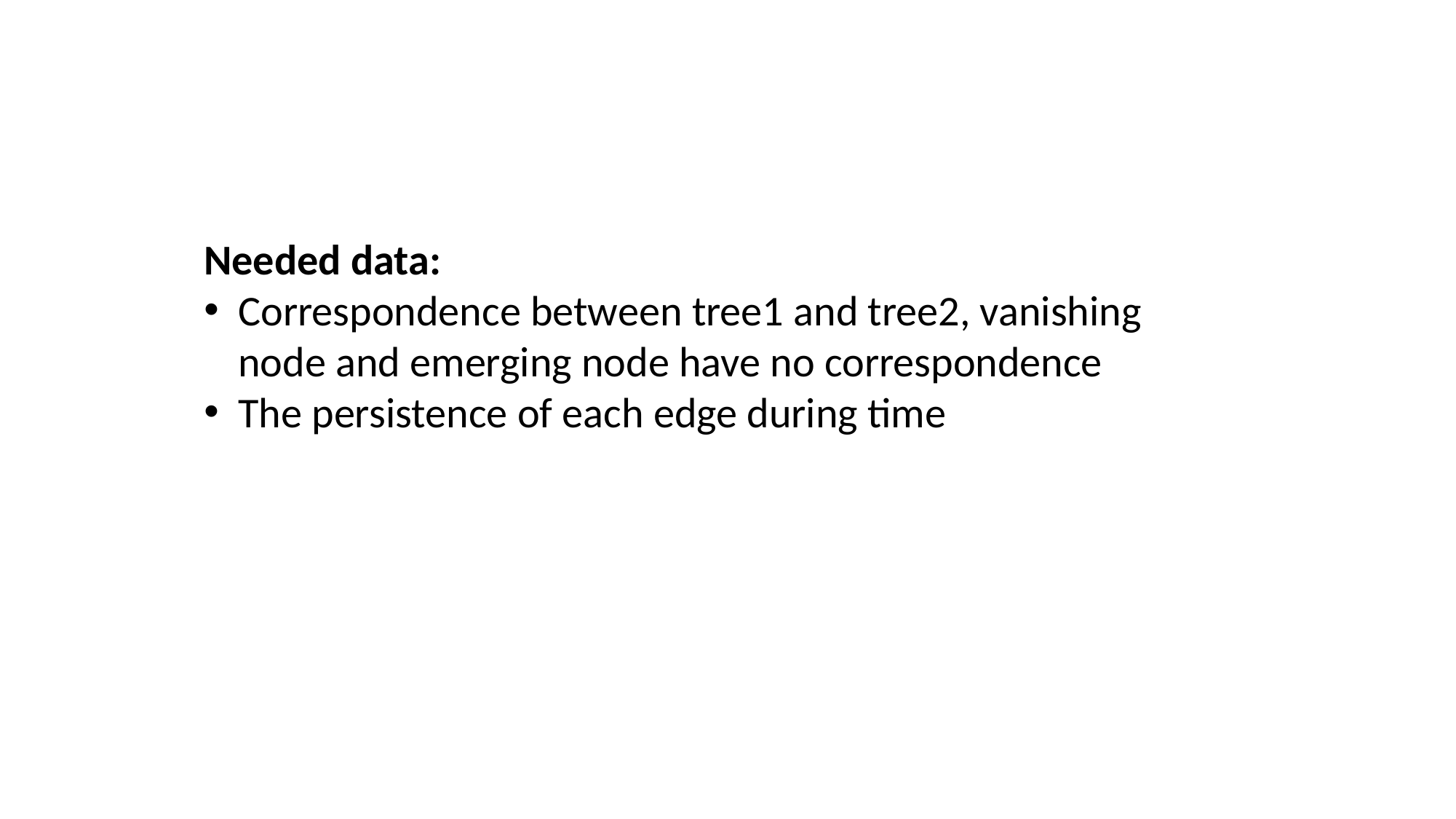

Needed data:
Correspondence between tree1 and tree2, vanishing node and emerging node have no correspondence
The persistence of each edge during time